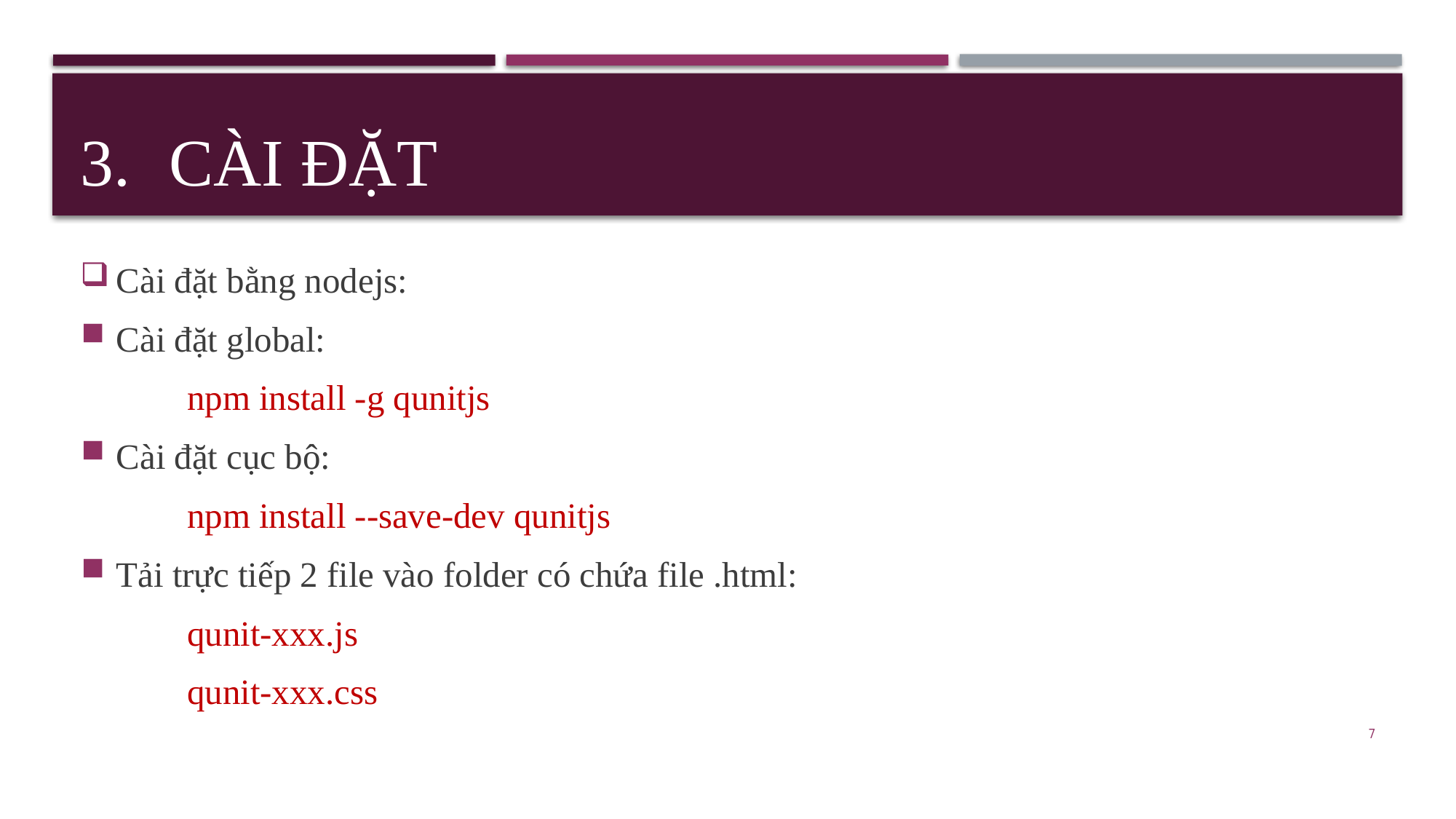

# Cài đặt
Cài đặt bằng nodejs:
Cài đặt global:
	npm install -g qunitjs
Cài đặt cục bộ:
	npm install --save-dev qunitjs
Tải trực tiếp 2 file vào folder có chứa file .html:
	qunit-xxx.js
	qunit-xxx.css

7